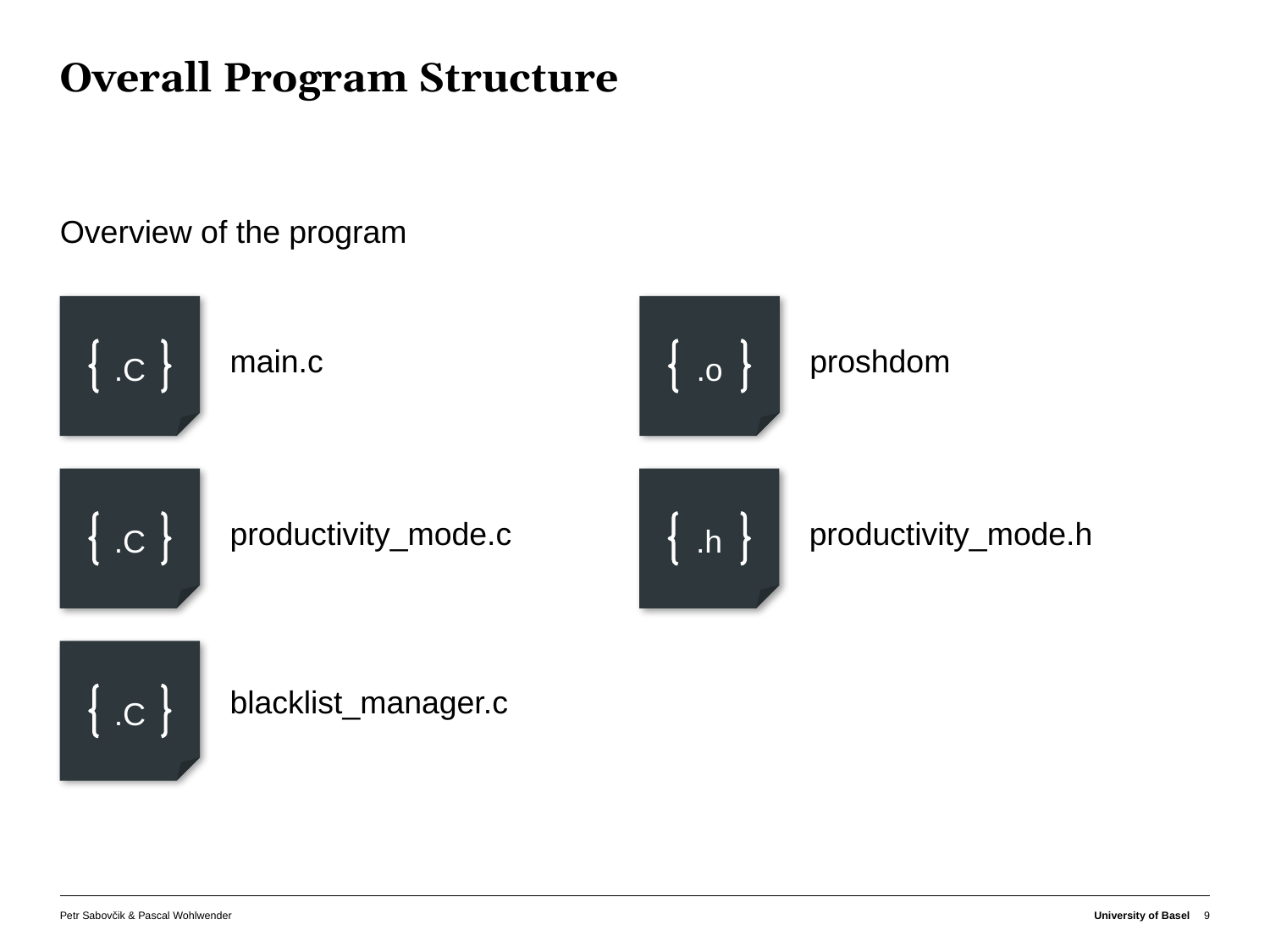

# Overall Program Structure
Overview of the program

.C

.o
main.c
proshdom

.C

.h
productivity_mode.c
productivity_mode.h

.C
blacklist_manager.c
Petr Sabovčik & Pascal Wohlwender
University of Basel
9